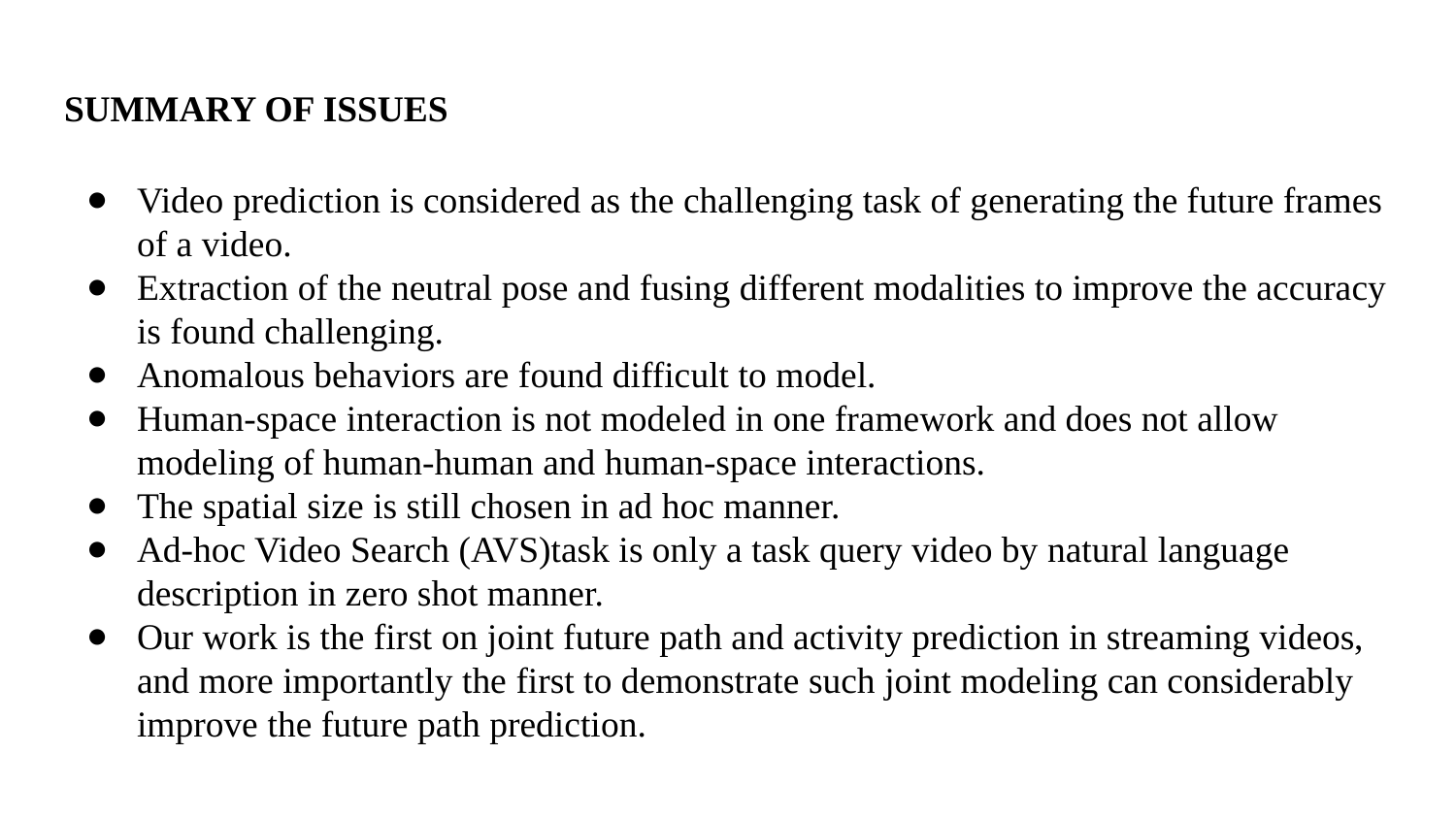

# SUMMARY OF ISSUES
Video prediction is considered as the challenging task of generating the future frames of a video.
Extraction of the neutral pose and fusing different modalities to improve the accuracy is found challenging.
Anomalous behaviors are found difficult to model.
Human-space interaction is not modeled in one framework and does not allow modeling of human-human and human-space interactions.
The spatial size is still chosen in ad hoc manner.
Ad-hoc Video Search (AVS)task is only a task query video by natural language description in zero shot manner.
Our work is the first on joint future path and activity prediction in streaming videos, and more importantly the first to demonstrate such joint modeling can considerably improve the future path prediction.